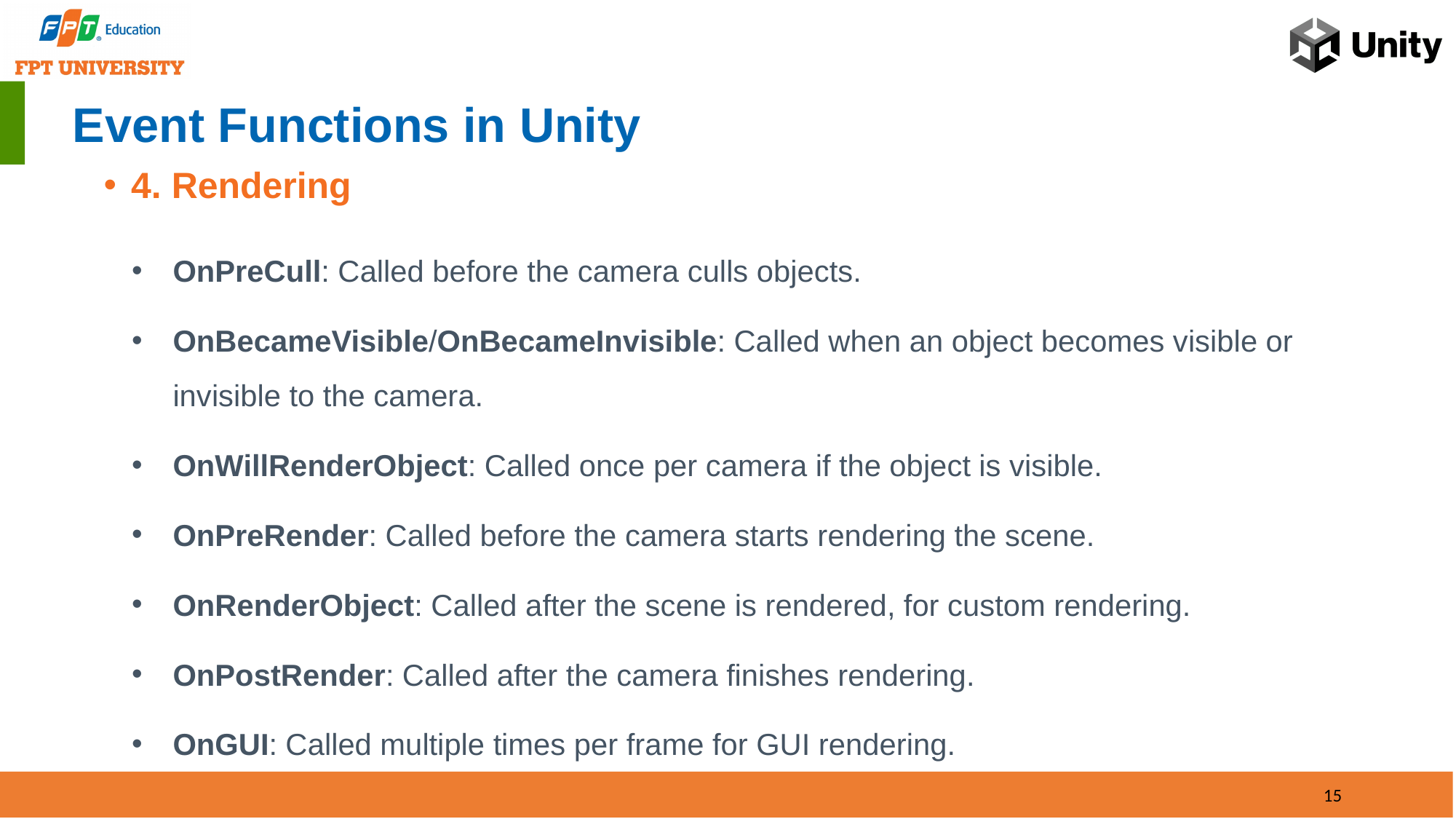

# Event Functions in Unity
4. Rendering
OnPreCull: Called before the camera culls objects.
OnBecameVisible/OnBecameInvisible: Called when an object becomes visible or invisible to the camera.
OnWillRenderObject: Called once per camera if the object is visible.
OnPreRender: Called before the camera starts rendering the scene.
OnRenderObject: Called after the scene is rendered, for custom rendering.
OnPostRender: Called after the camera finishes rendering.
OnGUI: Called multiple times per frame for GUI rendering.
15